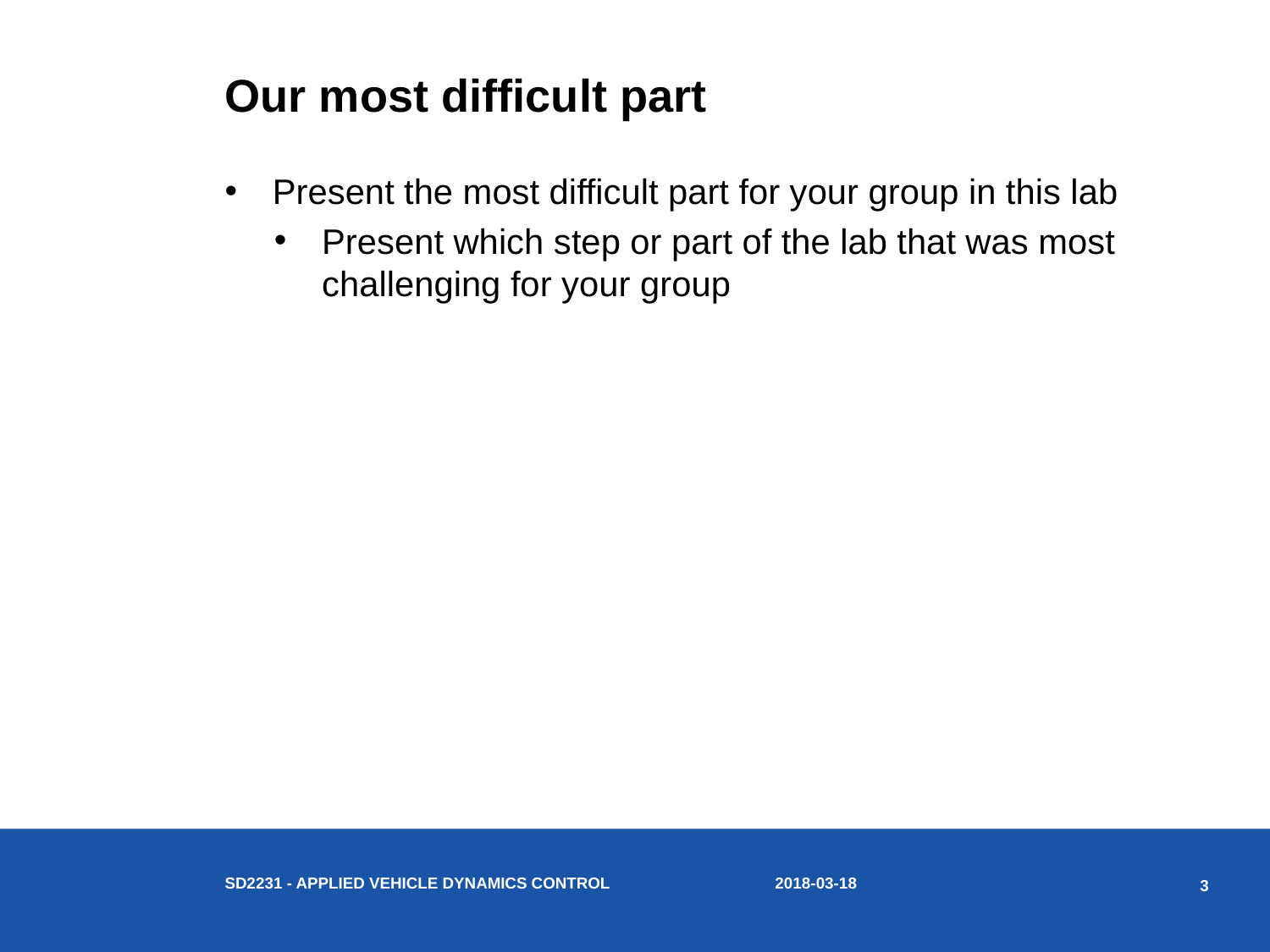

# Our most difficult part
Present the most difficult part for your group in this lab
Present which step or part of the lab that was most challenging for your group

2018-03-18
SD2231 - Applied vehicle dynamics control
3